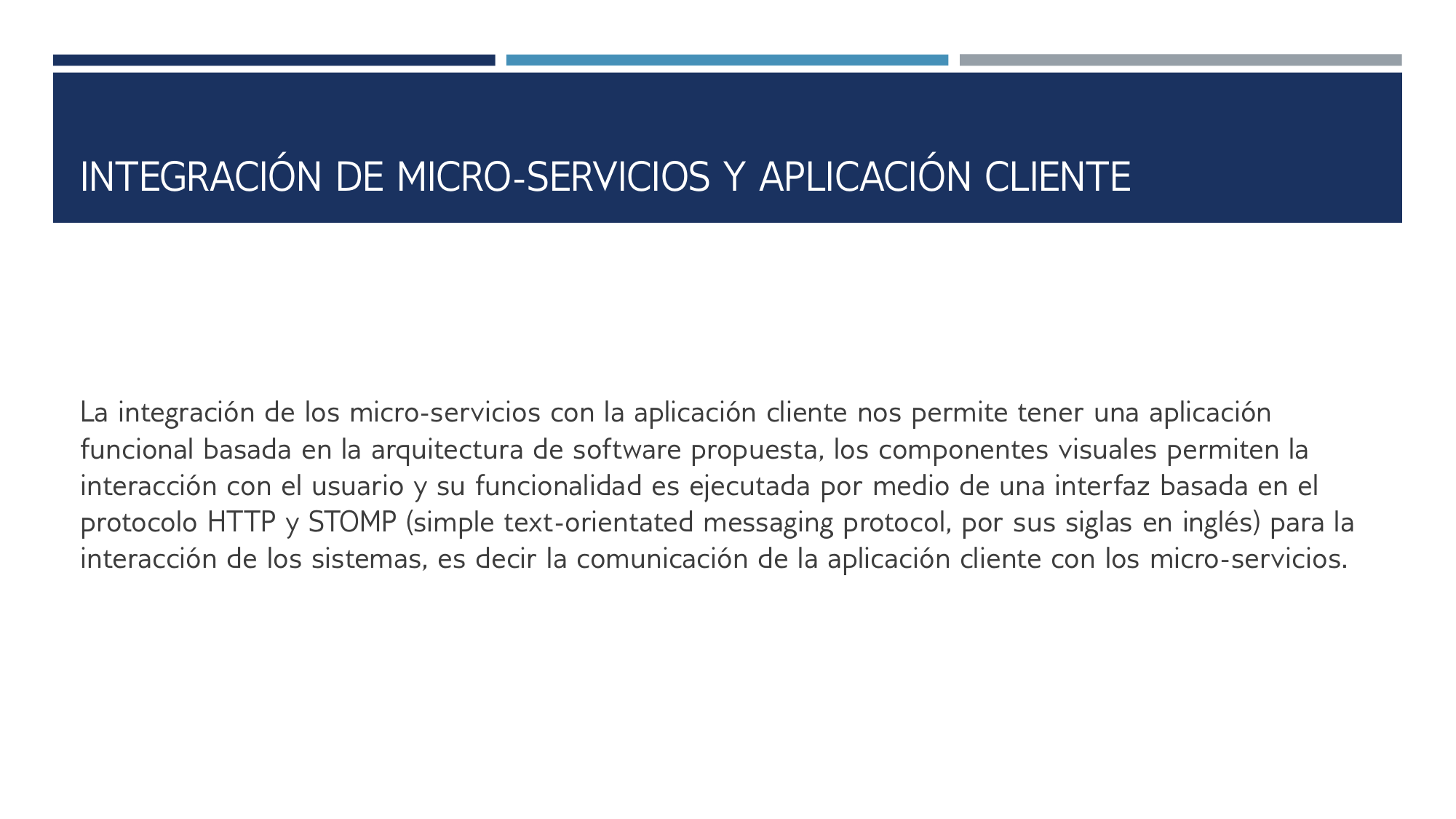

# INTEGRACIÓN DE MICRO-SERVICIOS Y APLICACIÓN CLIENTE
La integración de los micro-servicios con la aplicación cliente nos permite tener una aplicación funcional basada en la arquitectura de software propuesta, los componentes visuales permiten la interacción con el usuario y su funcionalidad es ejecutada por medio de una interfaz basada en el protocolo HTTP y STOMP (simple text-orientated messaging protocol, por sus siglas en inglés) para la interacción de los sistemas, es decir la comunicación de la aplicación cliente con los micro-servicios.